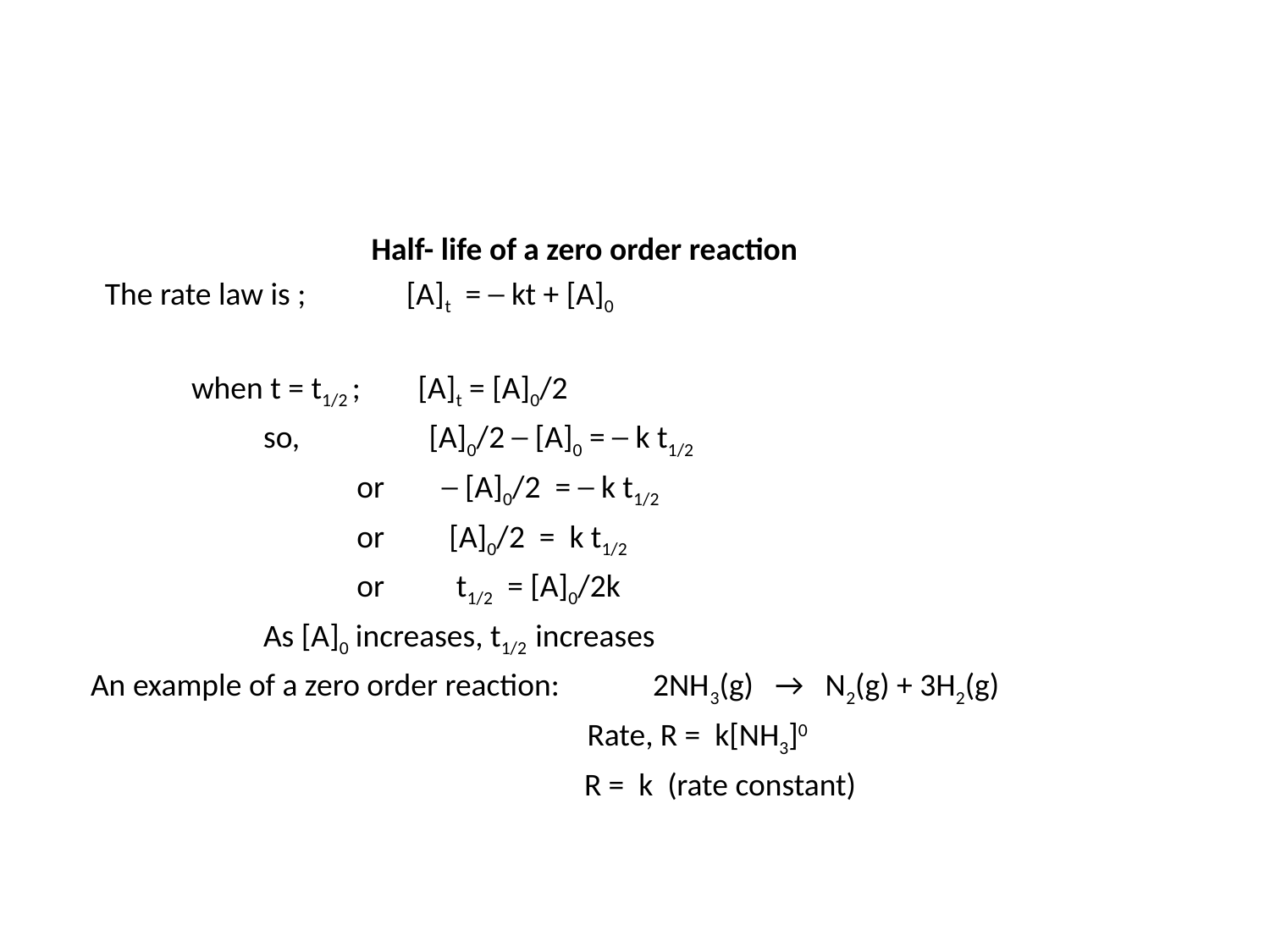

#
                                         Half- life of a zero order reaction
    The rate law is ;              [A]t  = ─ kt + [A]0

                when t = t1/2 ;        [A]t = [A]0/2
                          so,                  [A]0/2 ─ [A]0 = ─ k t1/2
                                       or        ─ [A]0/2  = ─ k t1/2
                                       or         [A]0/2  =  k t1/2
                                       or          t1/2  = [A]0/2k
                          As [A]0 increases, t1/2  increases
  An example of a zero order reaction:             2NH3(g)   →   N2(g) + 3H2(g)
                                                                       Rate, R =  k[NH3]0
                                                                                                                        R =  k  (rate constant)